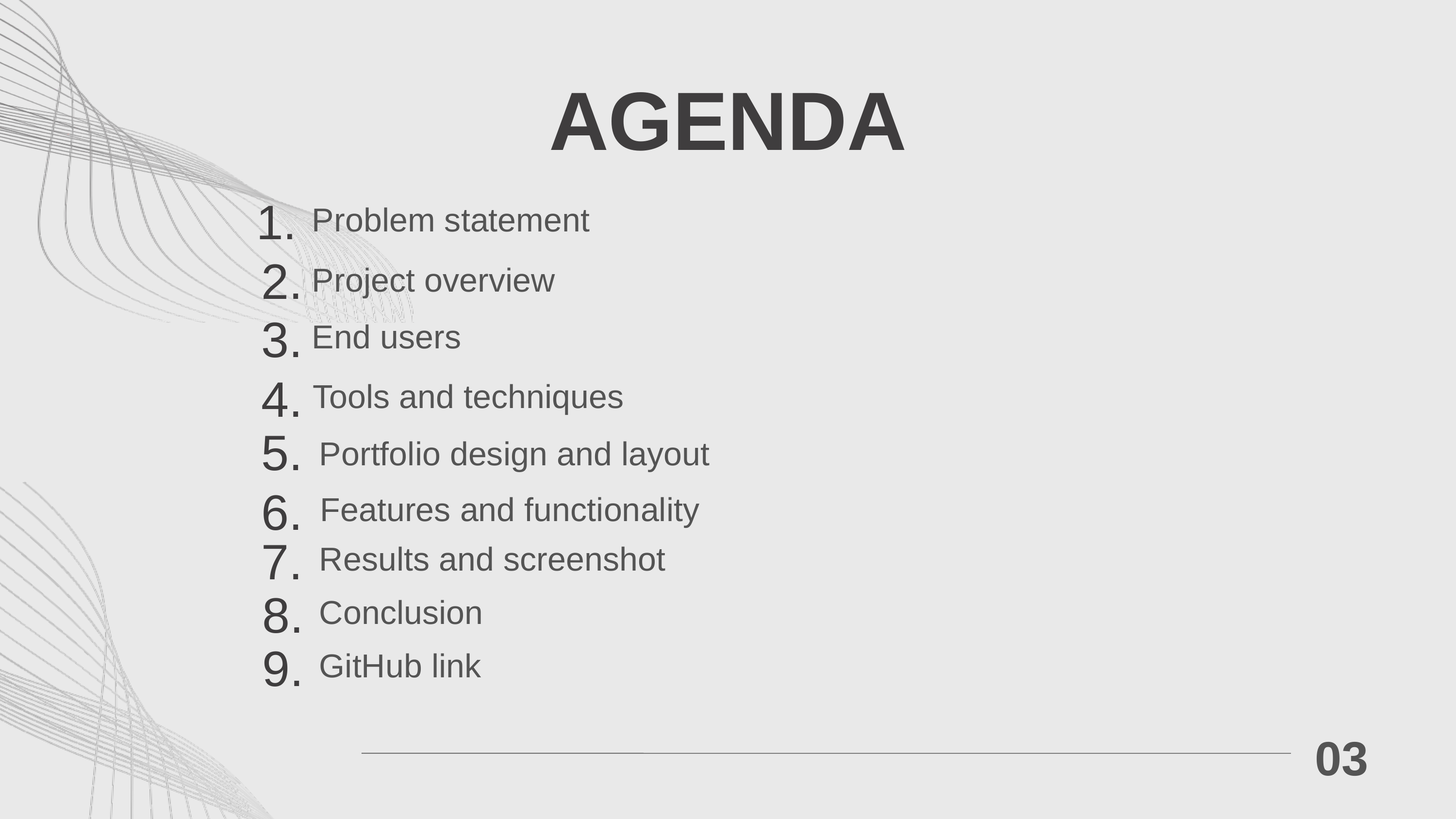

AGENDA
1.
Problem statement
2.
Project overview
3.
End users
4.
Tools and techniques
5.
Portfolio design and layout

6.
Features and functionality
7.
Results and screenshot
8.
Conclusion
9.
GitHub link
03